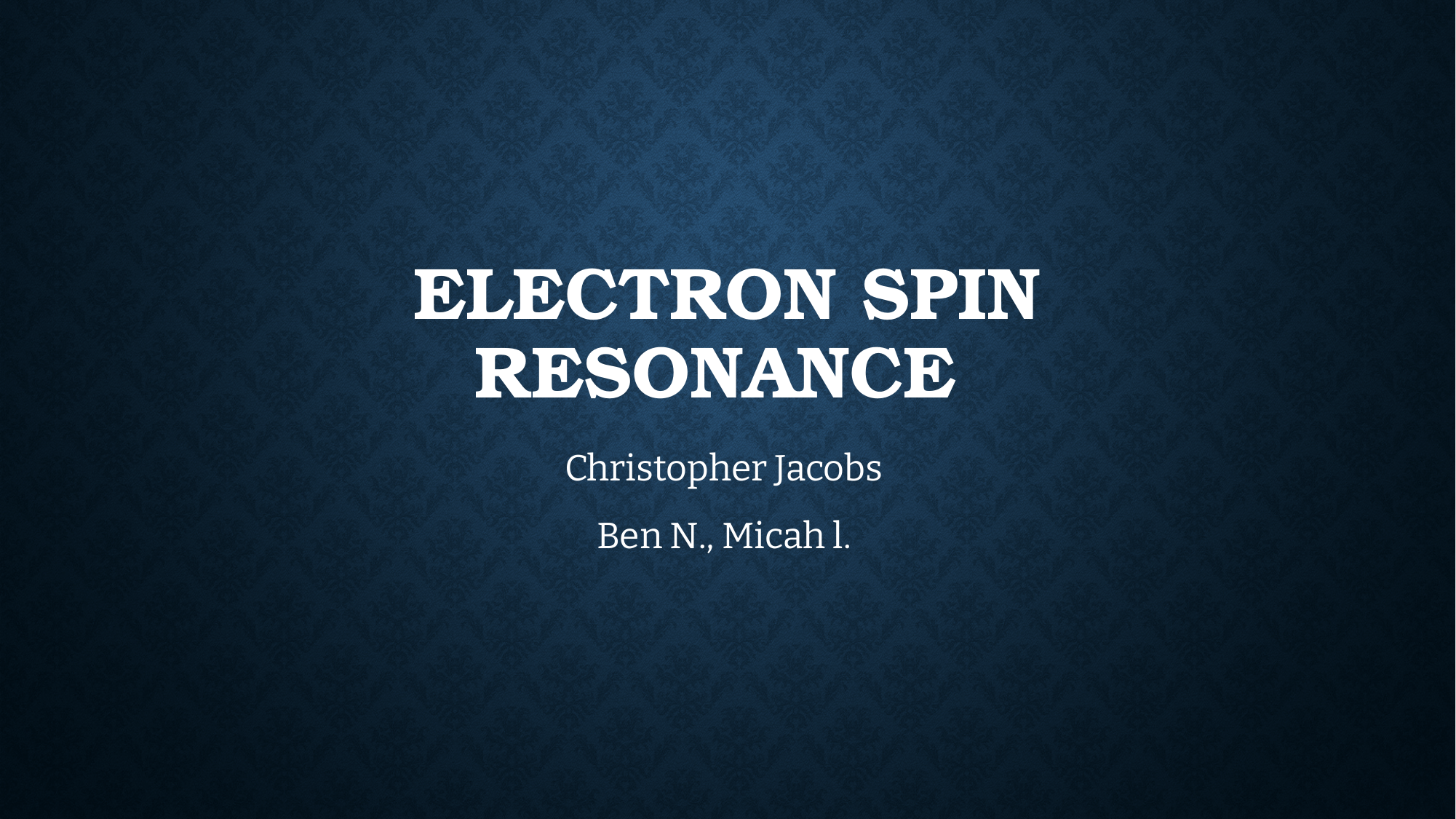

# Electron Spin Resonance
Christopher Jacobs
Ben N., Micah l.